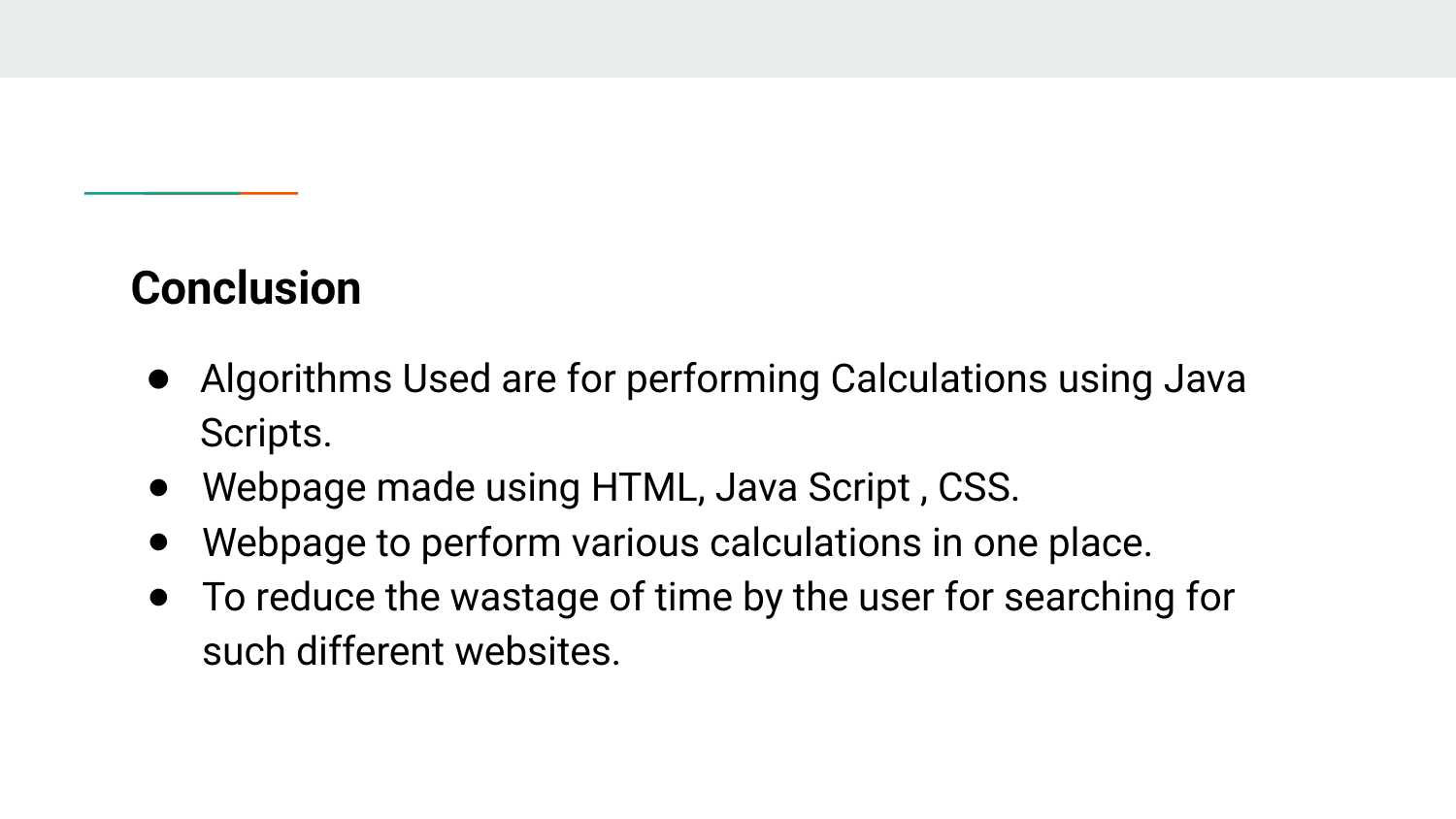

# Conclusion

Algorithms Used are for performing Calculations using Java Scripts.
Webpage made using HTML, Java Script , CSS.
Webpage to perform various calculations in one place.
To reduce the wastage of time by the user for searching for such different websites.